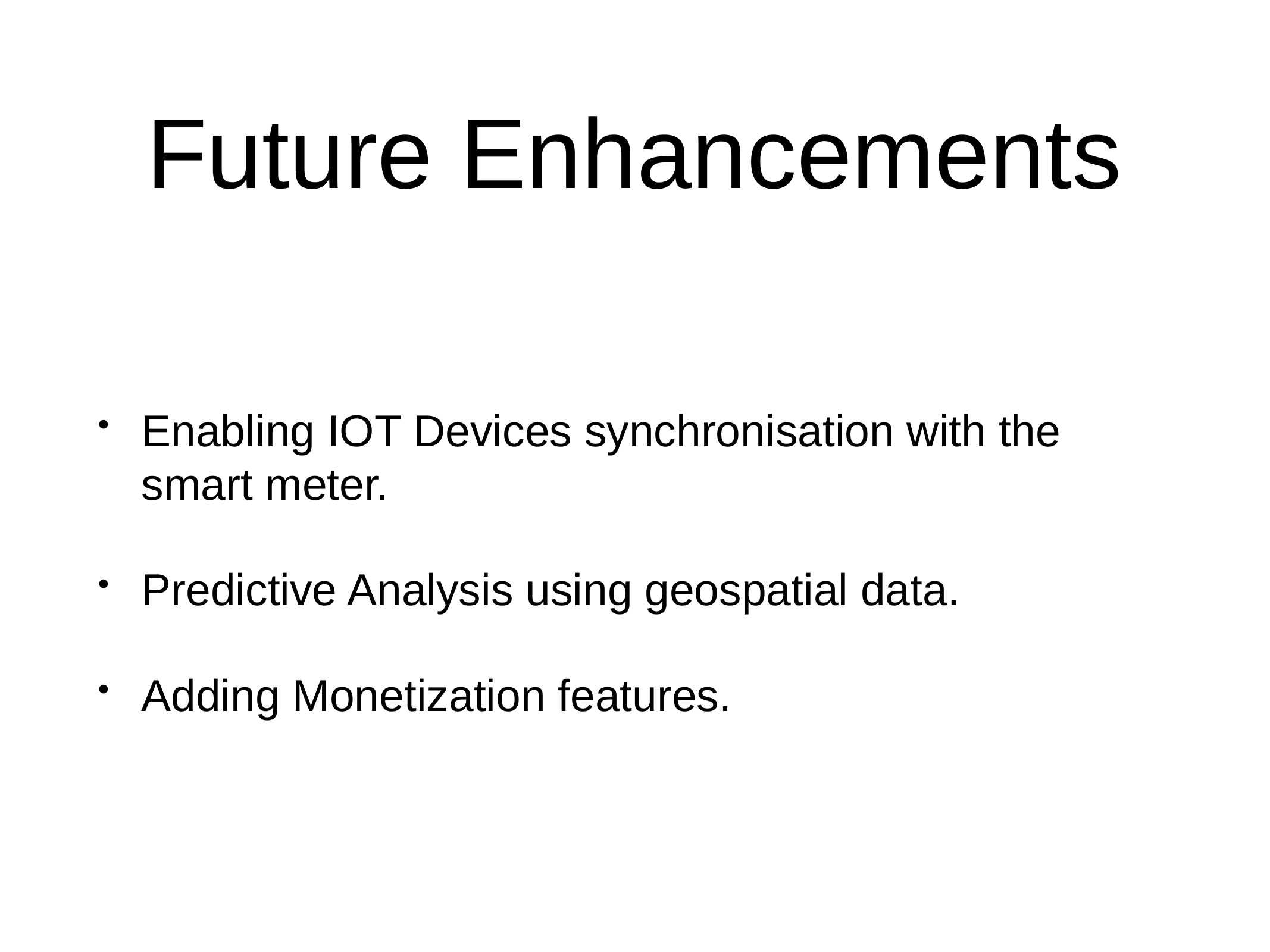

# Future Enhancements
Enabling IOT Devices synchronisation with the smart meter.
Predictive Analysis using geospatial data.
Adding Monetization features.